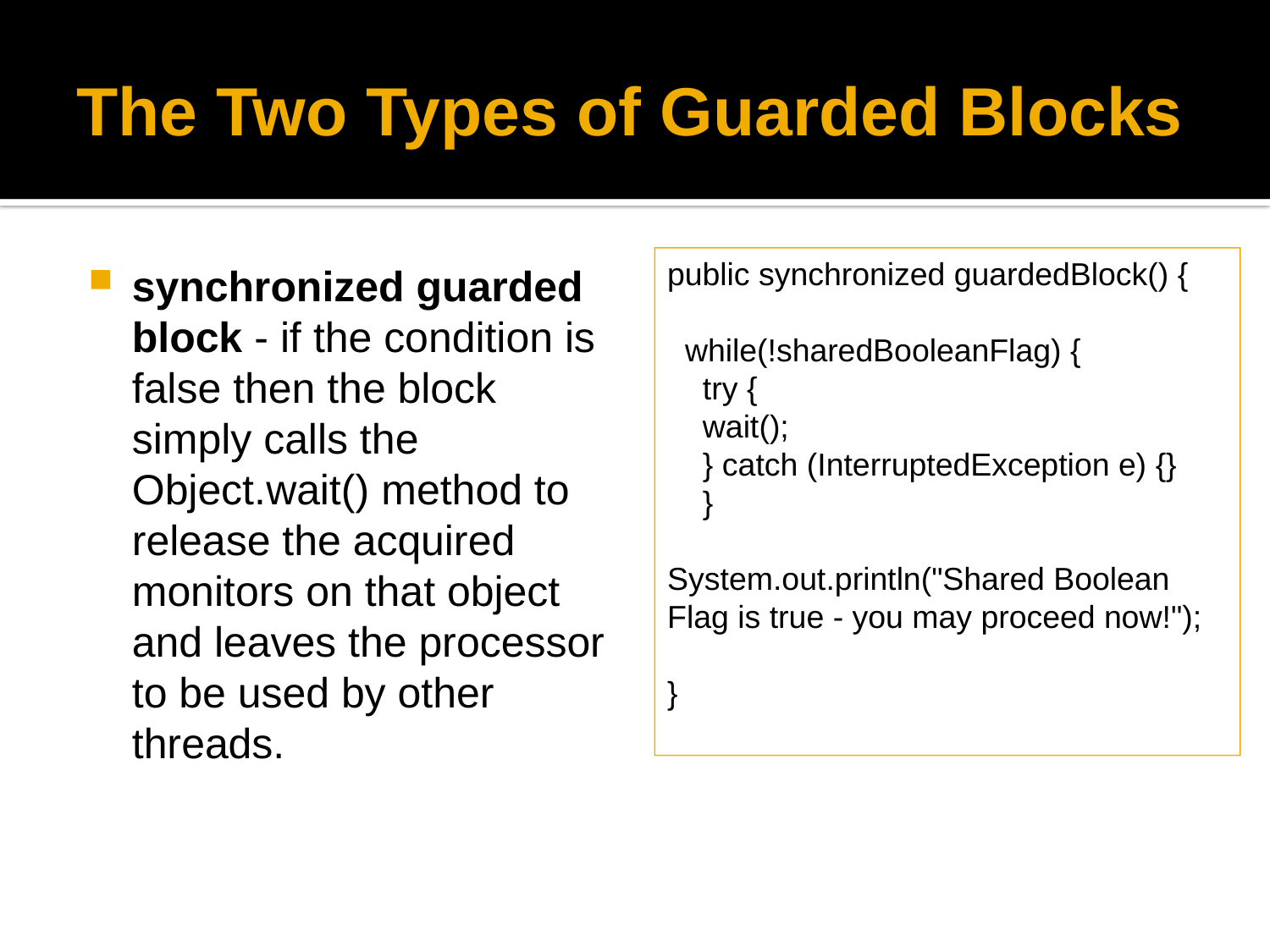

# The Two Types of Guarded Blocks
synchronized guarded block - if the condition is false then the block simply calls the Object.wait() method to release the acquired monitors on that object and leaves the processor to be used by other threads.

public synchronized guardedBlock() {
  while(!sharedBooleanFlag) {
    try {
    wait();
    } catch (InterruptedException e) {}
    }
System.out.println("Shared Boolean Flag is true - you may proceed now!");
}